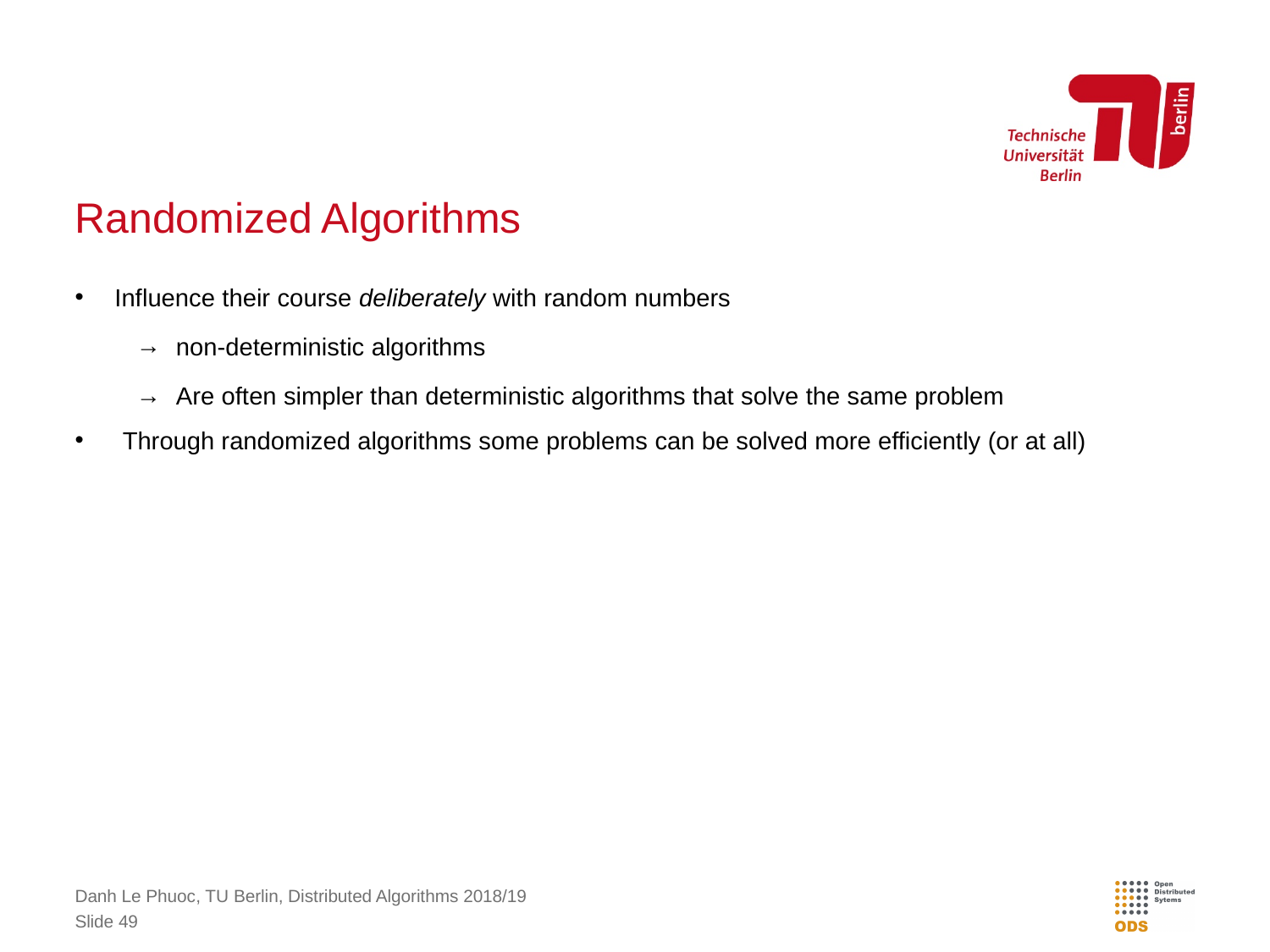

# Randomized Algorithms
Influence their course deliberately with random numbers
non-deterministic algorithms
Are often simpler than deterministic algorithms that solve the same problem
Through randomized algorithms some problems can be solved more efficiently (or at all)
Danh Le Phuoc, TU Berlin, Distributed Algorithms 2018/19
Slide 49